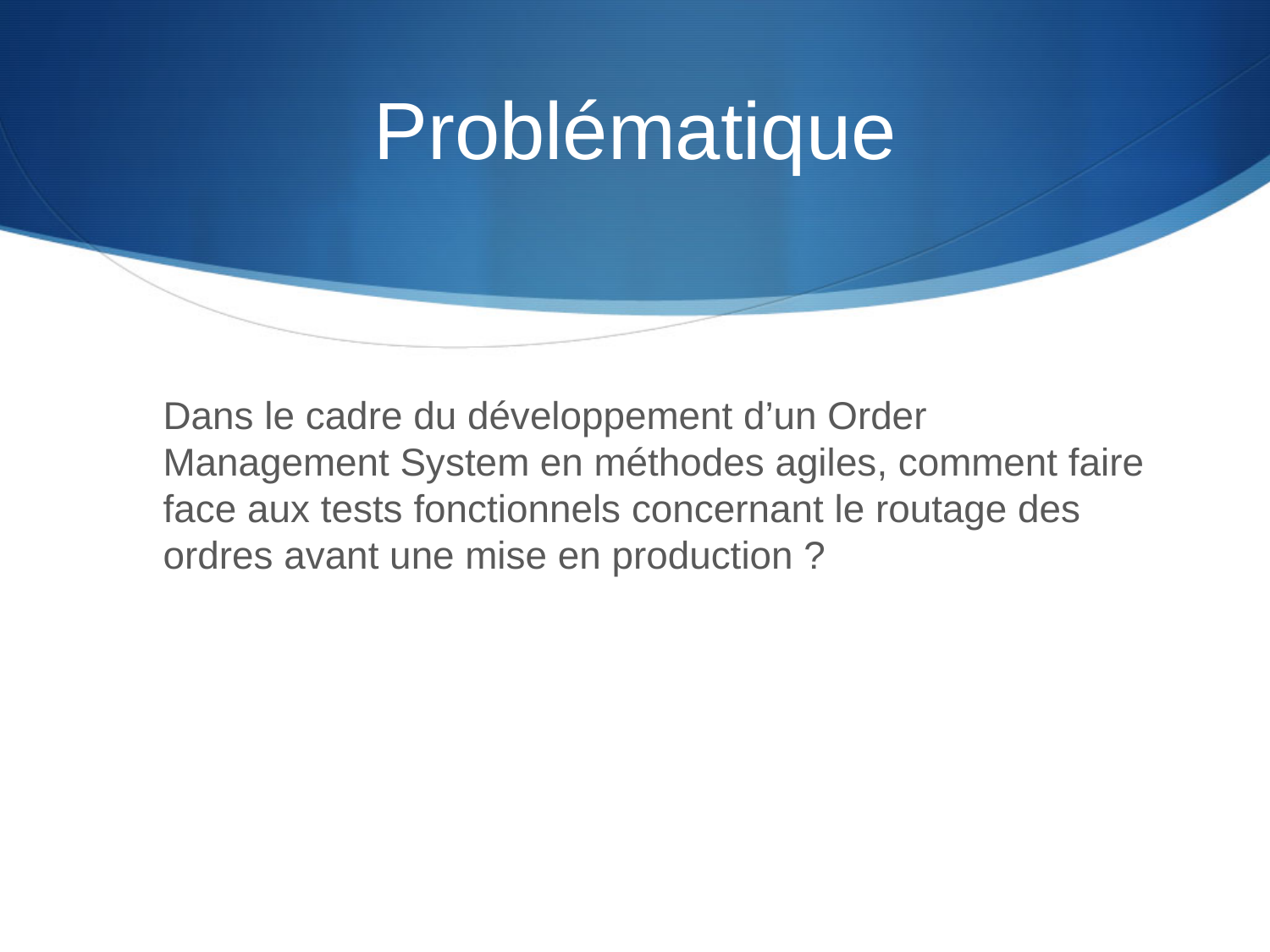

# Problématique
	Dans le cadre du développement d’un Order Management System en méthodes agiles, comment faire face aux tests fonctionnels concernant le routage des ordres avant une mise en production ?